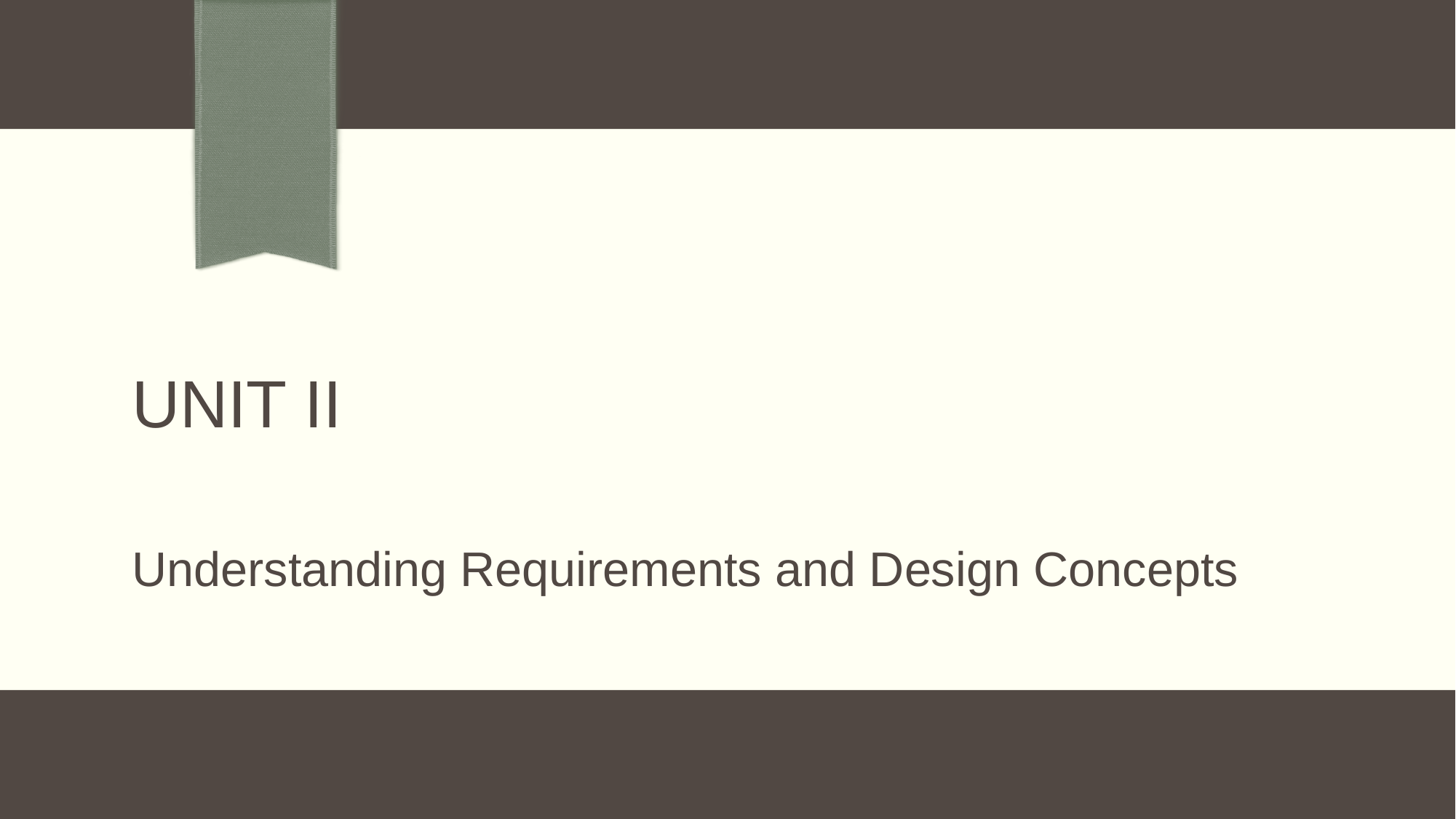

# Unit II
Understanding Requirements and Design Concepts